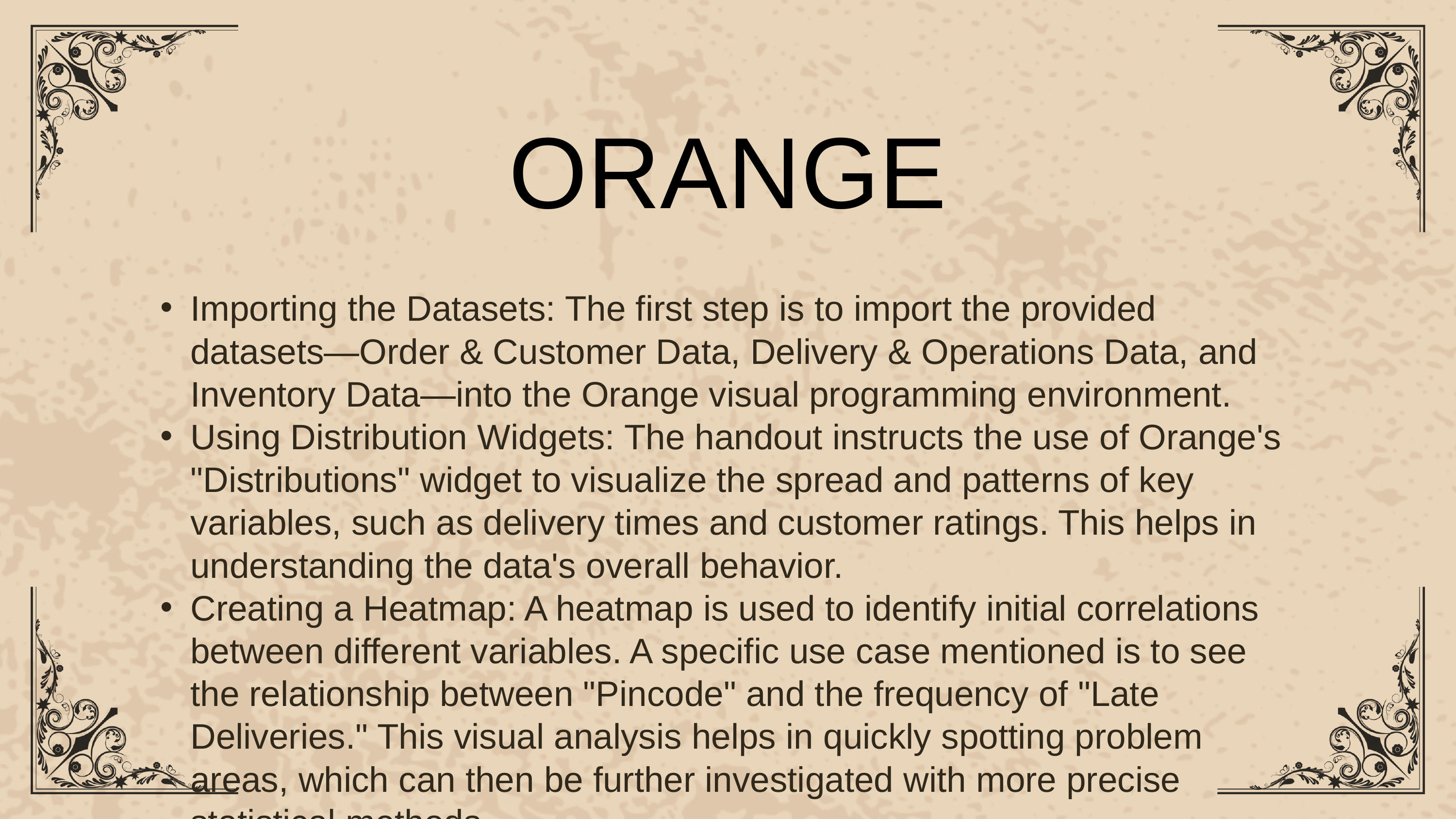

ORANGE
Importing the Datasets: The first step is to import the provided datasets—Order & Customer Data, Delivery & Operations Data, and Inventory Data—into the Orange visual programming environment.
Using Distribution Widgets: The handout instructs the use of Orange's "Distributions" widget to visualize the spread and patterns of key variables, such as delivery times and customer ratings. This helps in understanding the data's overall behavior.
Creating a Heatmap: A heatmap is used to identify initial correlations between different variables. A specific use case mentioned is to see the relationship between "Pincode" and the frequency of "Late Deliveries." This visual analysis helps in quickly spotting problem areas, which can then be further investigated with more precise statistical methods.